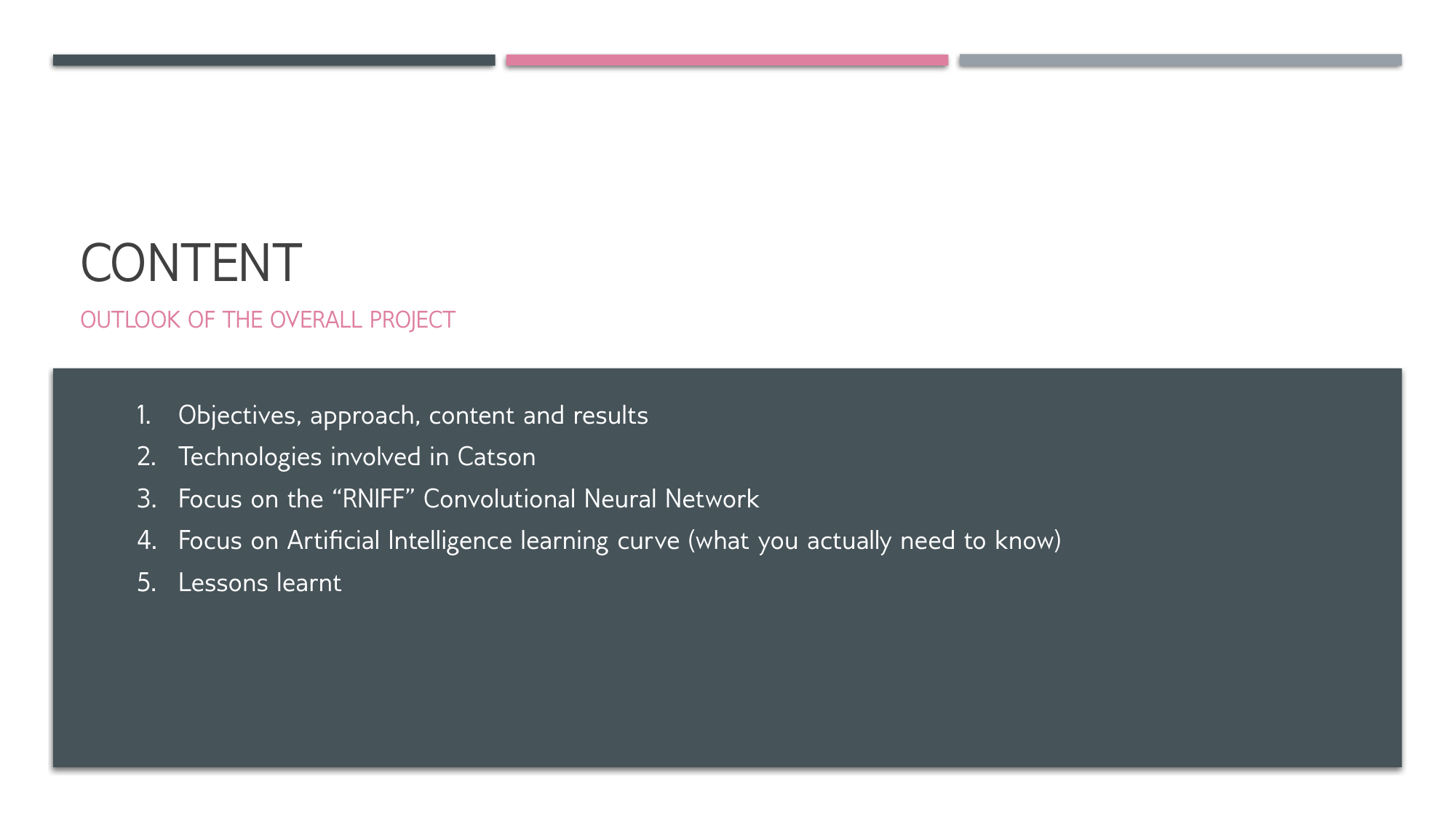

# Content
OUtlook of the overall project
Objectives, approach, content and results
Technologies involved in Catson
Focus on the “RNIFF” Convolutional Neural Network
Focus on Artificial Intelligence learning curve (what you actually need to know)
Lessons learnt